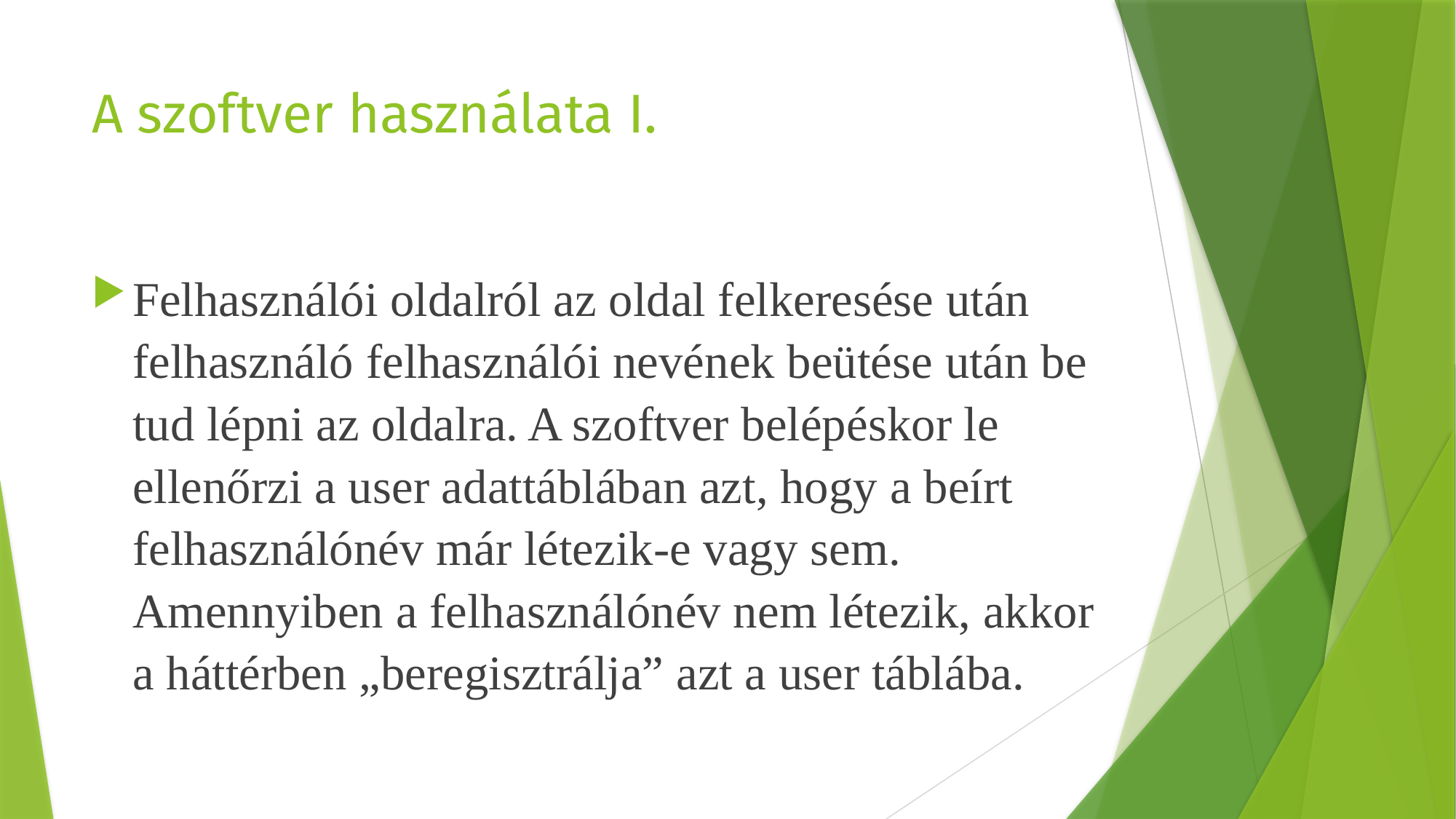

# A szoftver használata I.
Felhasználói oldalról az oldal felkeresése után felhasználó felhasználói nevének beütése után be tud lépni az oldalra. A szoftver belépéskor le ellenőrzi a user adattáblában azt, hogy a beírt felhasználónév már létezik-e vagy sem. Amennyiben a felhasználónév nem létezik, akkor a háttérben „beregisztrálja” azt a user táblába.